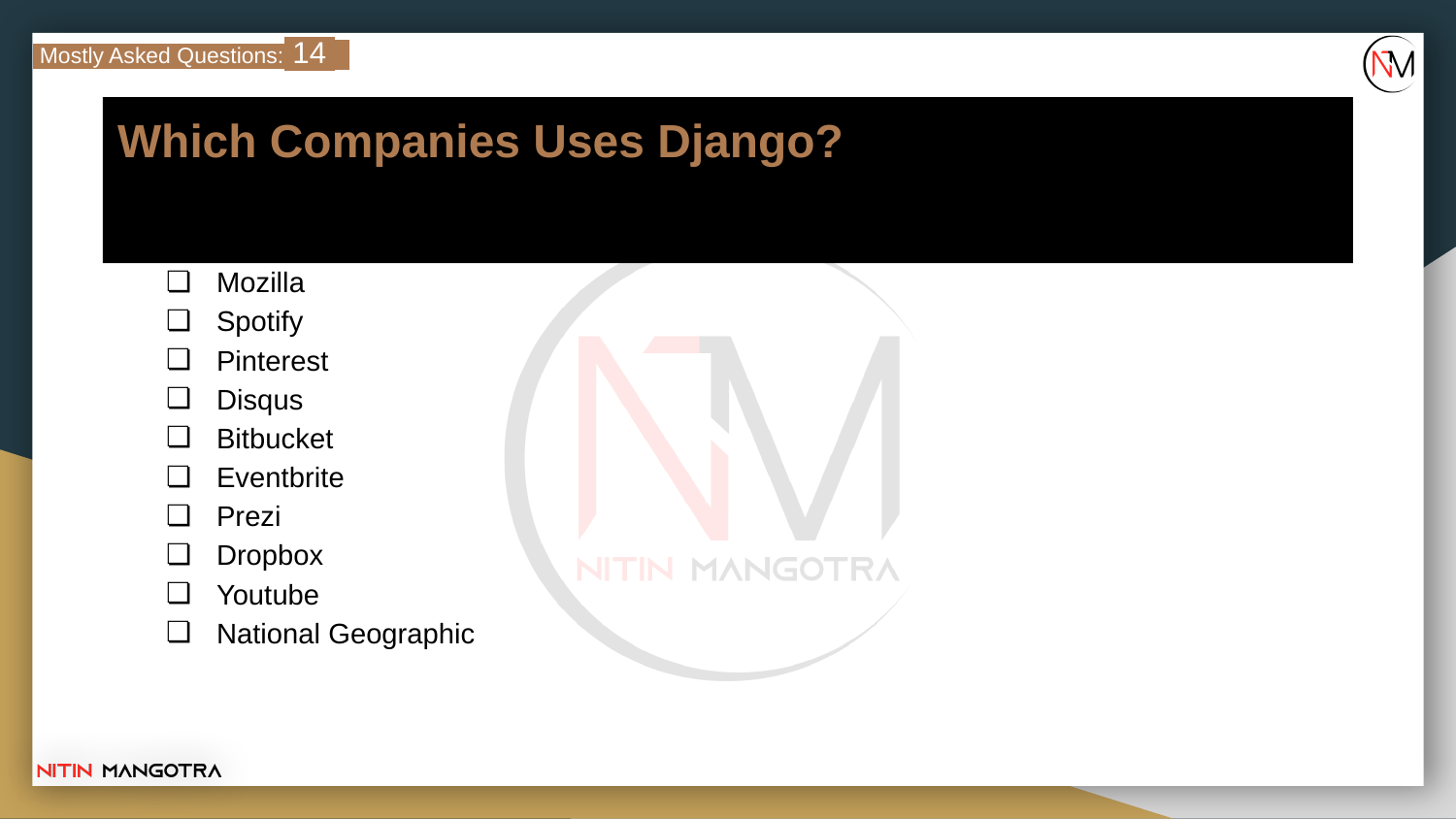

Mostly Asked Questions: 14
# Which Companies Uses Django?
Instagram
Mozilla
Spotify
Pinterest
Disqus
Bitbucket
Eventbrite
Prezi
Dropbox
Youtube
National Geographic